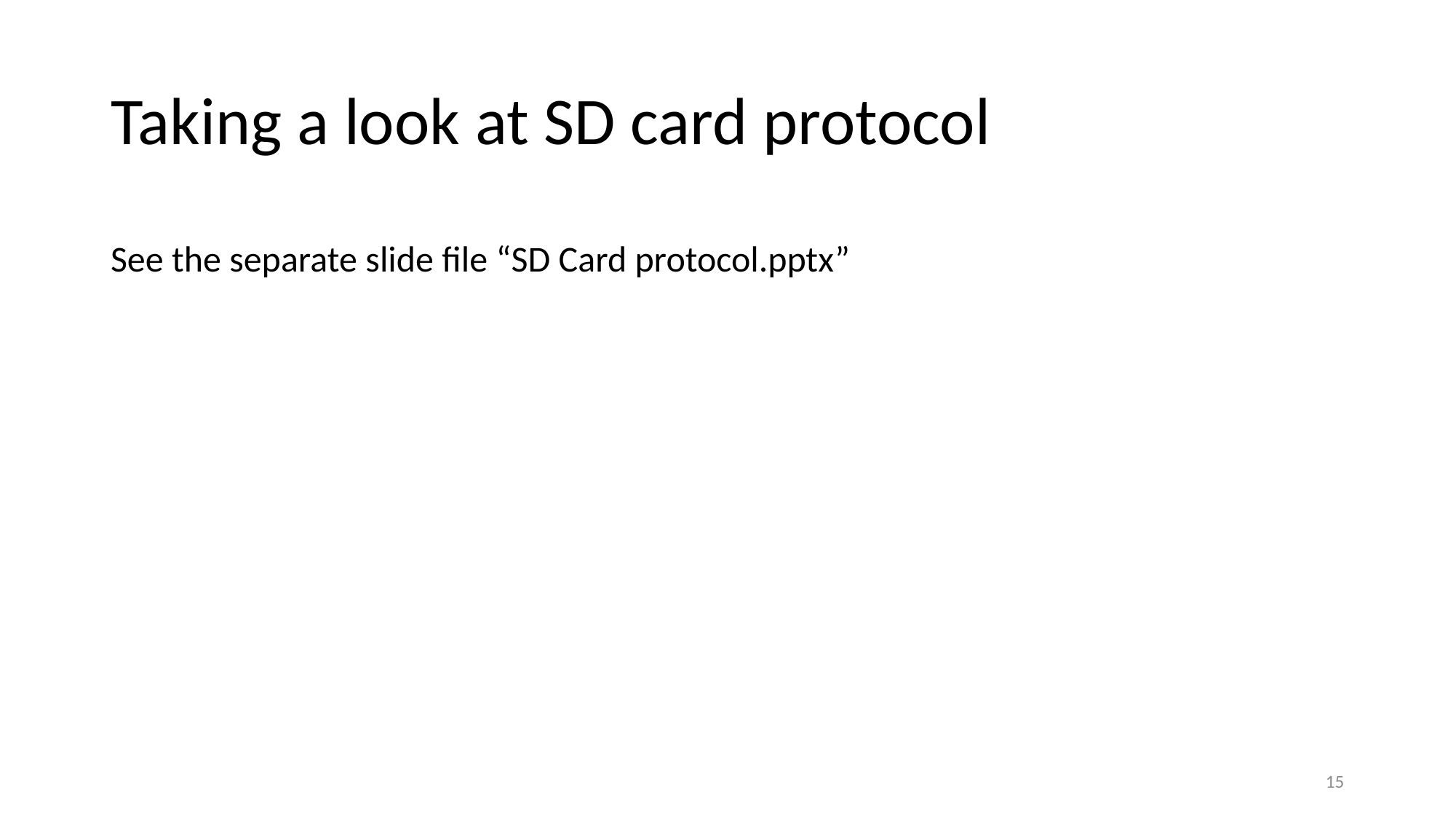

# Taking a look at SD card protocol
See the separate slide file “SD Card protocol.pptx”

15